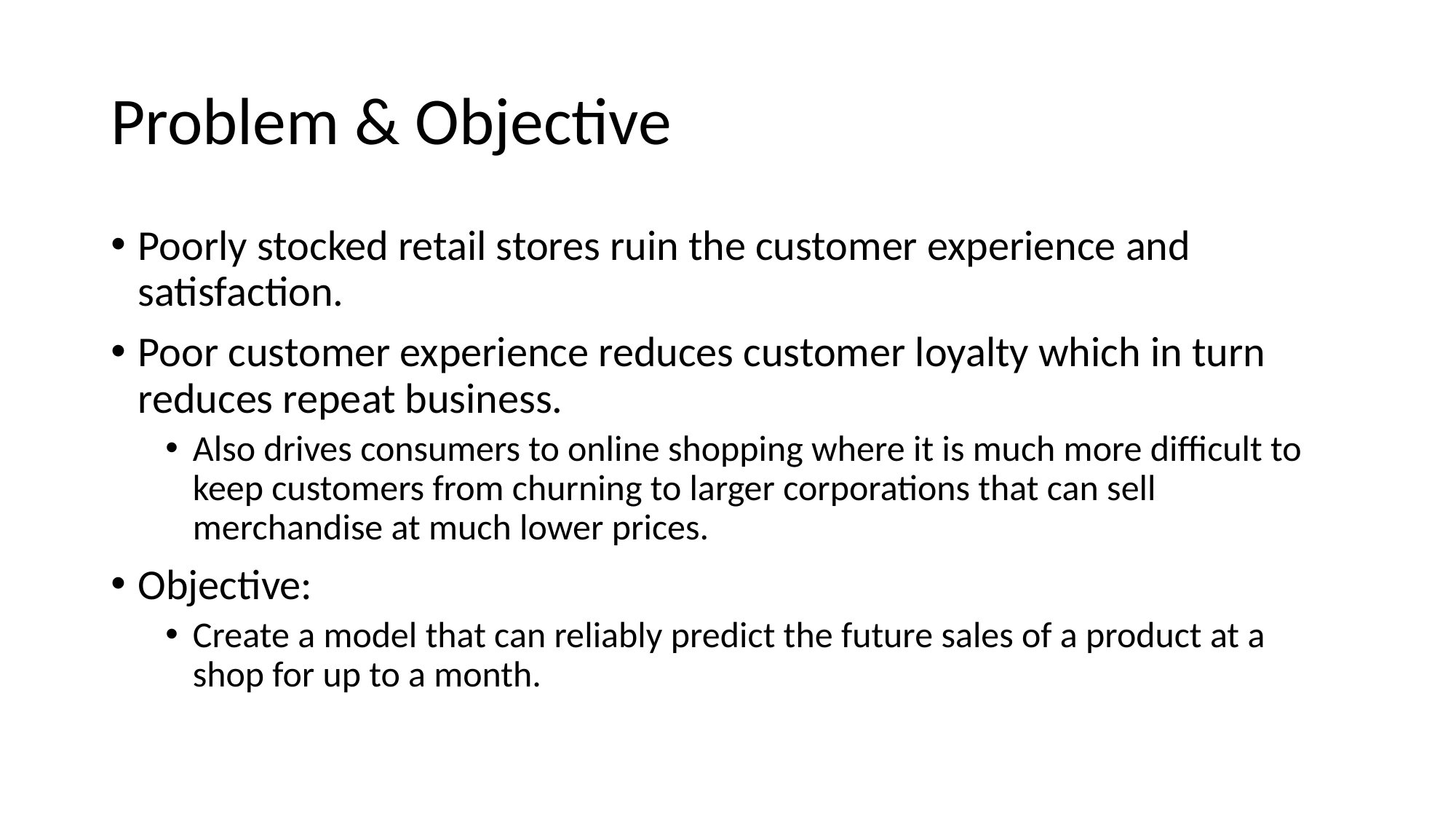

# Problem & Objective
Poorly stocked retail stores ruin the customer experience and satisfaction.
Poor customer experience reduces customer loyalty which in turn reduces repeat business.
Also drives consumers to online shopping where it is much more difficult to keep customers from churning to larger corporations that can sell merchandise at much lower prices.
Objective:
Create a model that can reliably predict the future sales of a product at a shop for up to a month.